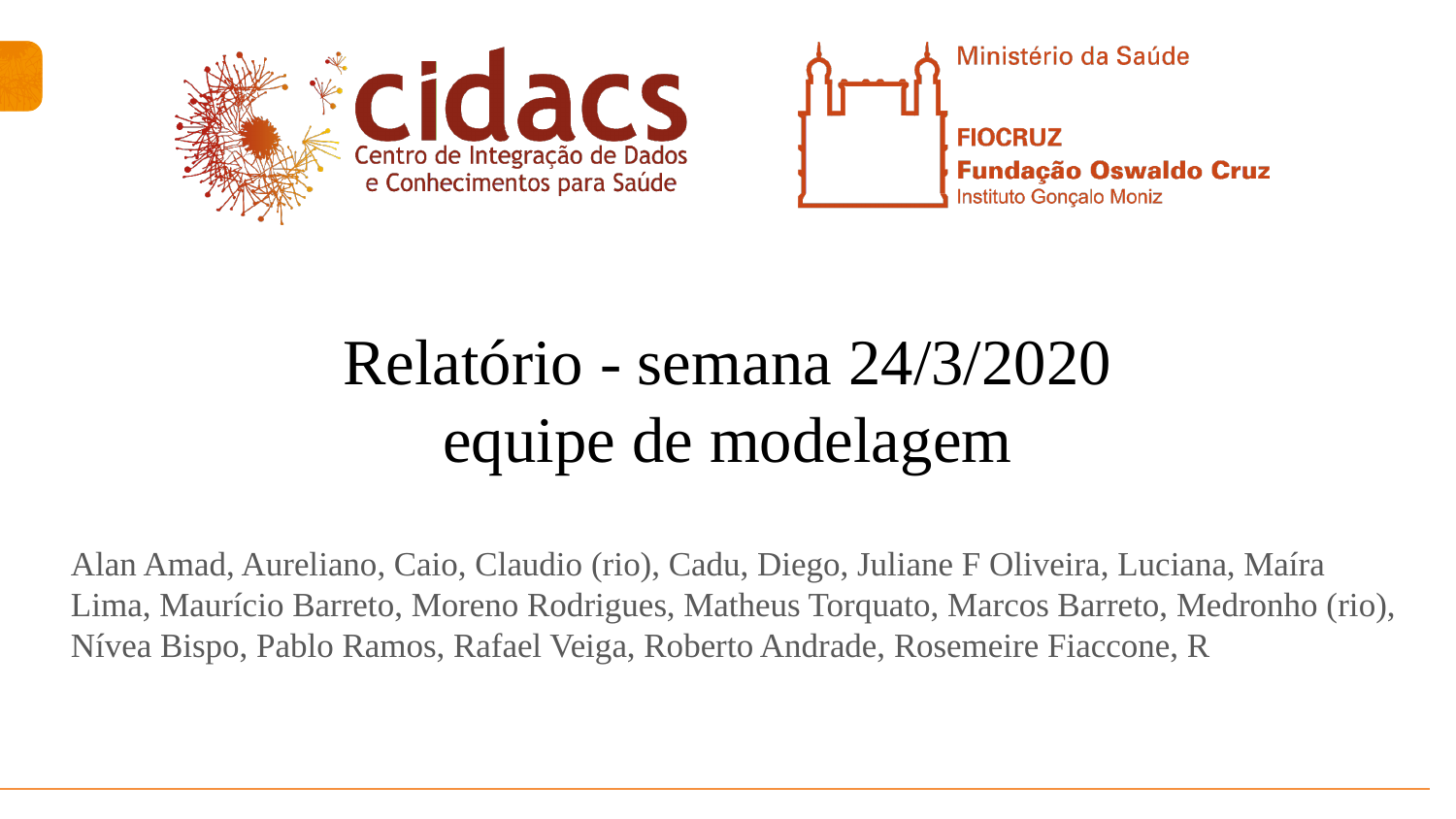

# Relatório - semana 24/3/2020
equipe de modelagem
Alan Amad, Aureliano, Caio, Claudio (rio), Cadu, Diego, Juliane F Oliveira, Luciana, Maíra Lima, Maurício Barreto, Moreno Rodrigues, Matheus Torquato, Marcos Barreto, Medronho (rio), Nívea Bispo, Pablo Ramos, Rafael Veiga, Roberto Andrade, Rosemeire Fiaccone, R